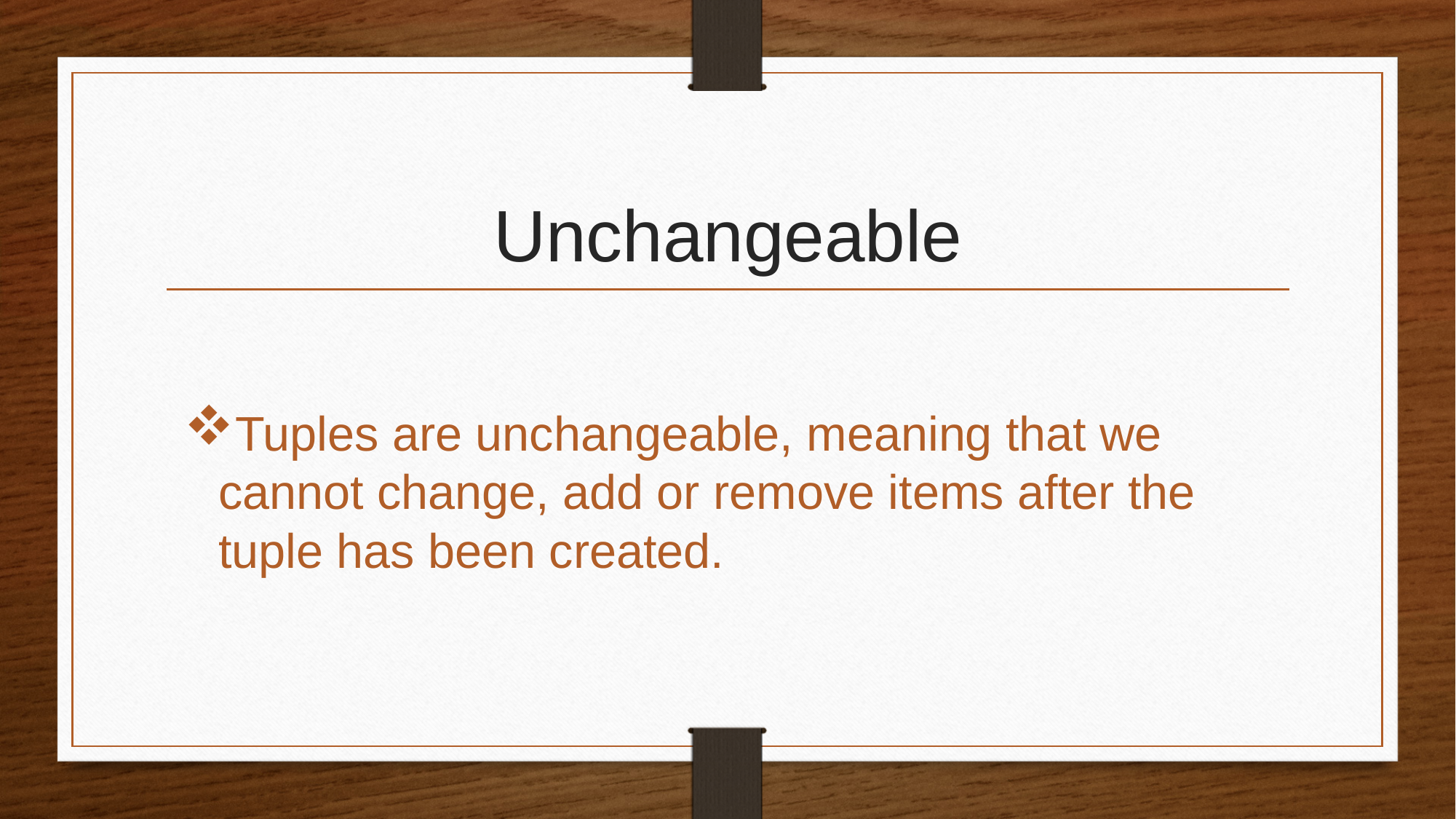

# Unchangeable
Tuples are unchangeable, meaning that we cannot change, add or remove items after the tuple has been created.